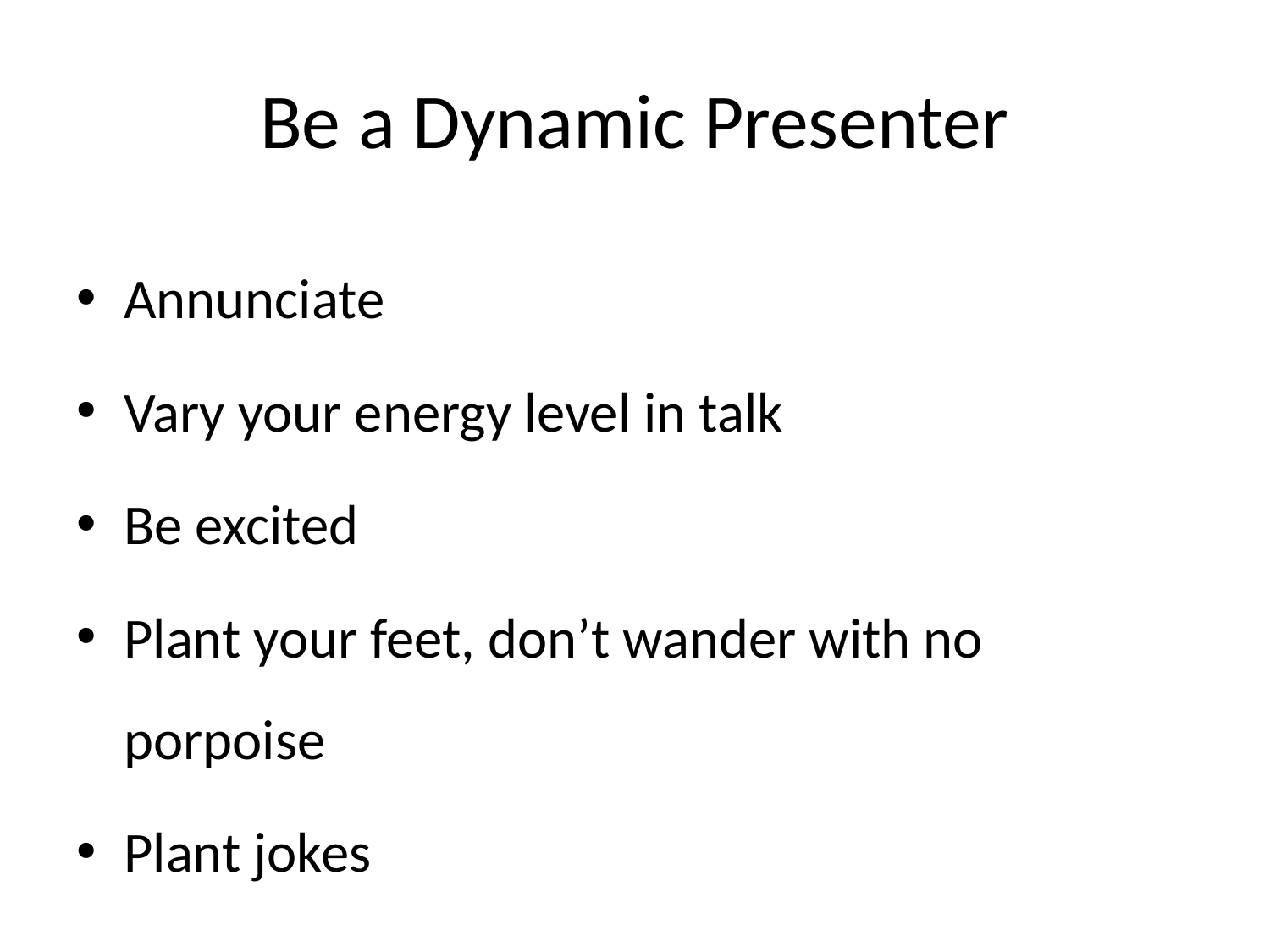

# Be a Dynamic Presenter
Annunciate
Vary your energy level in talk
Be excited
Plant your feet, don’t wander with no porpoise
Plant jokes